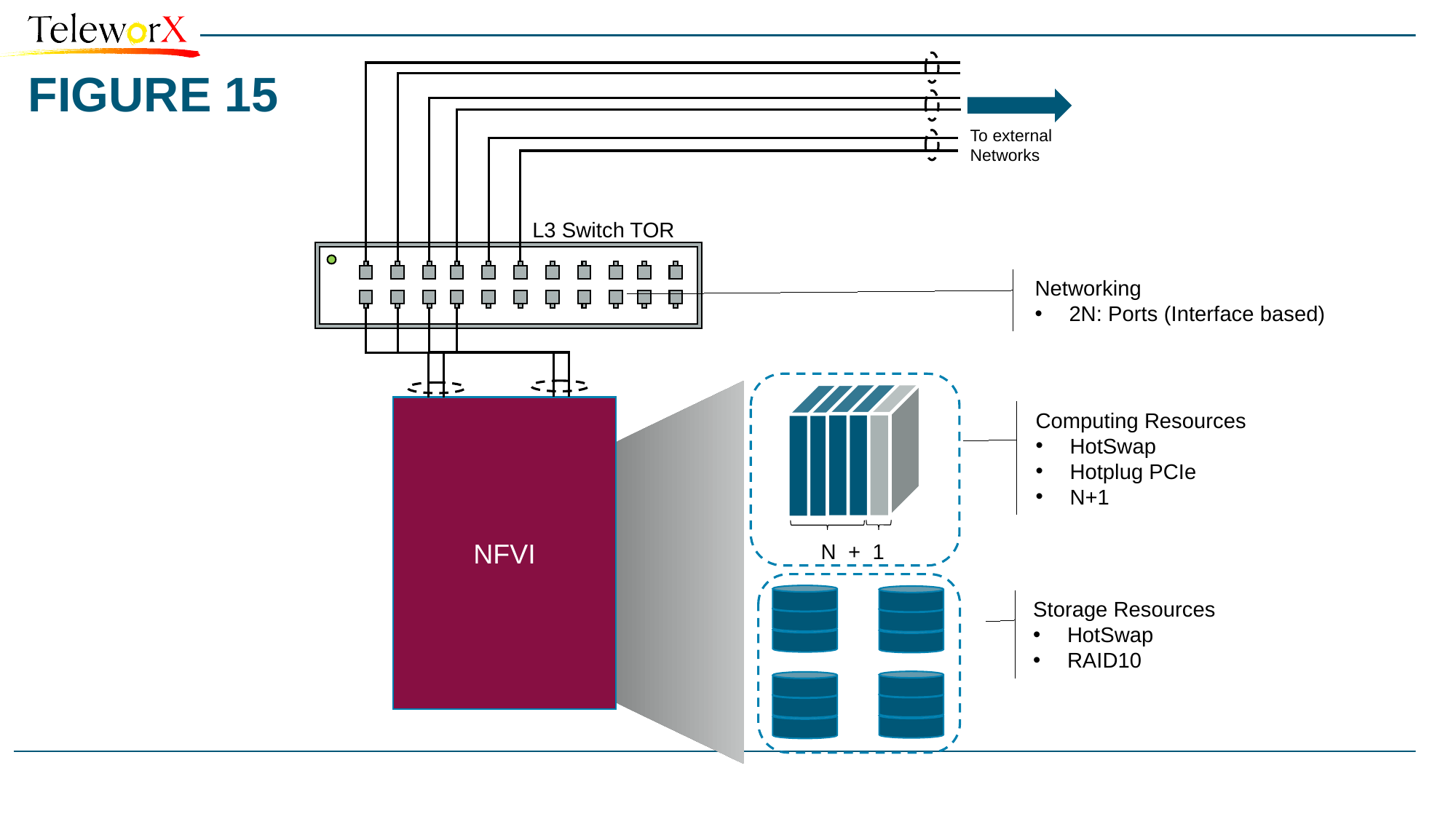

# FIGURE 15

To external Networks

L3 Switch TOR

Networking
2N: Ports (Interface based)

NFVI

Computing Resources
HotSwap
Hotplug PCIe
N+1

N  +  1

Storage Resources
HotSwap
RAID10